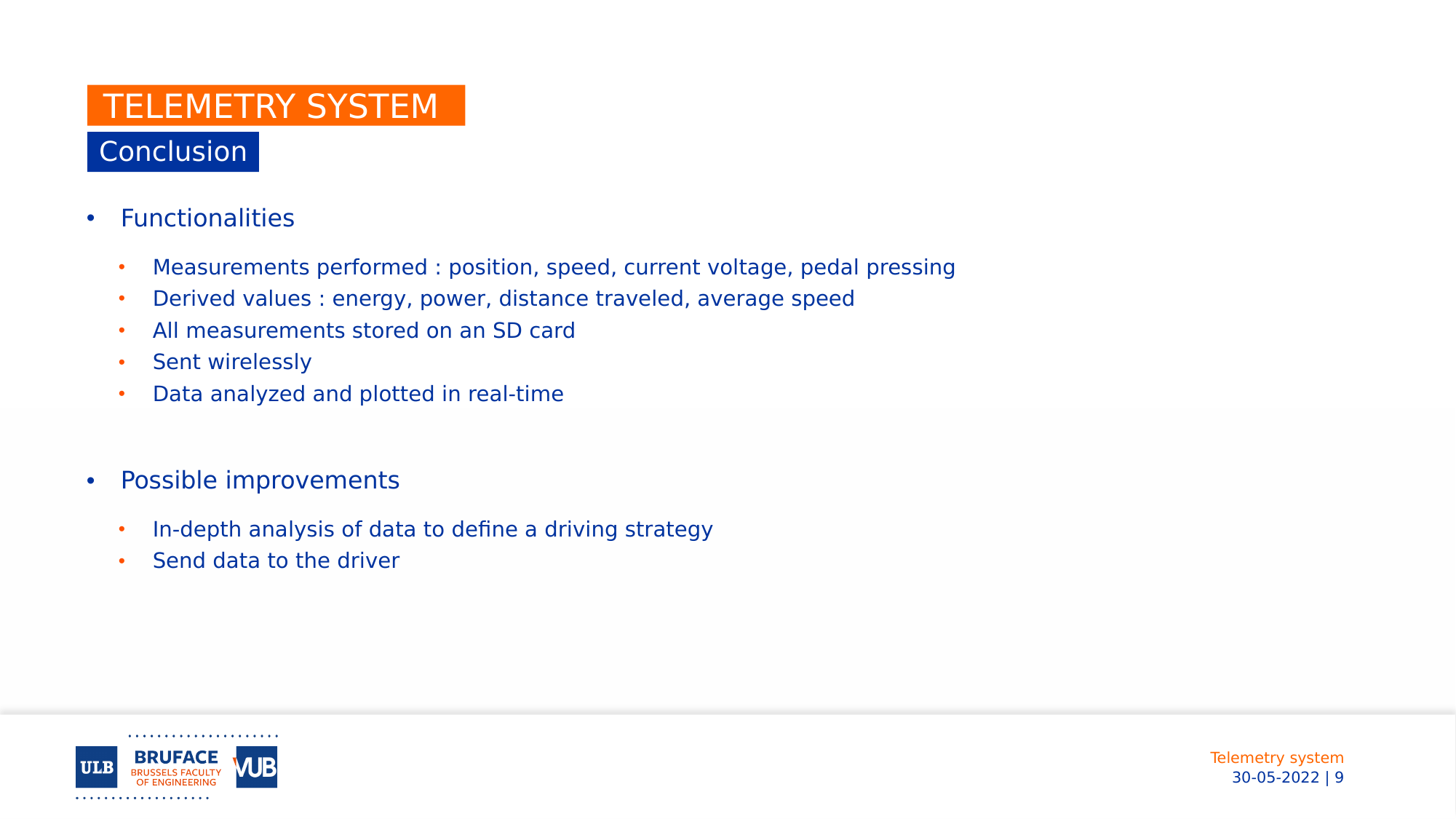

# TELEMETRY SYSTEM
Conclusion
Functionalities
Measurements performed : position, speed, current voltage, pedal pressing
Derived values : energy, power, distance traveled, average speed
All measurements stored on an SD card
Sent wirelessly
Data analyzed and plotted in real-time

Possible improvements
In-depth analysis of data to define a driving strategy
Send data to the driver
Telemetry system
 30-05-2022 | 9